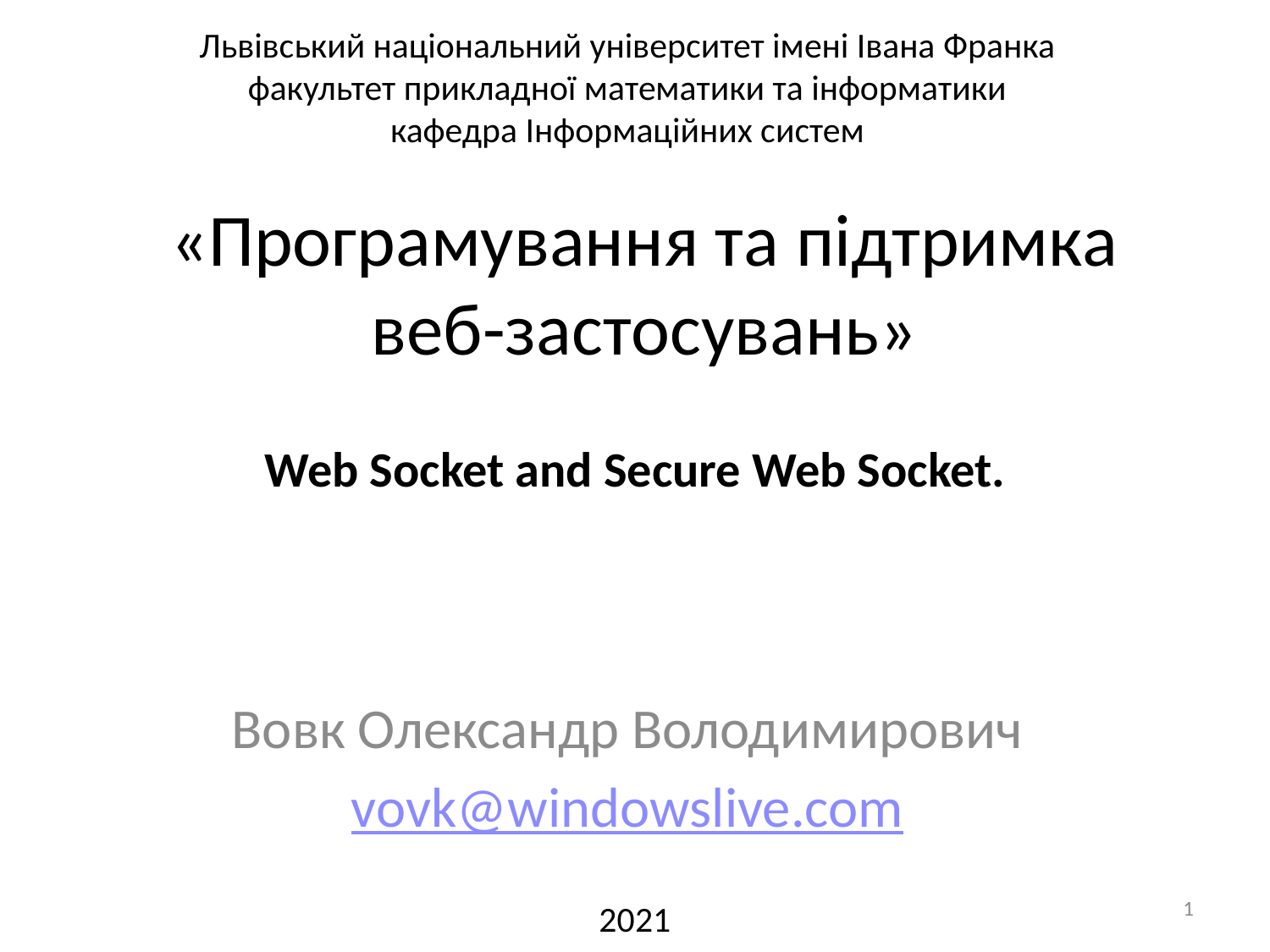

Львівський національний університет імені Івана Франка
факультет прикладної математики та інформатики
кафедра Інформаційних систем
# «Програмування та підтримка веб-застосувань»
Web Socket and Secure Web Socket.
Вовк Олександр Володимирович
vovk@windowslive.com
1
2021